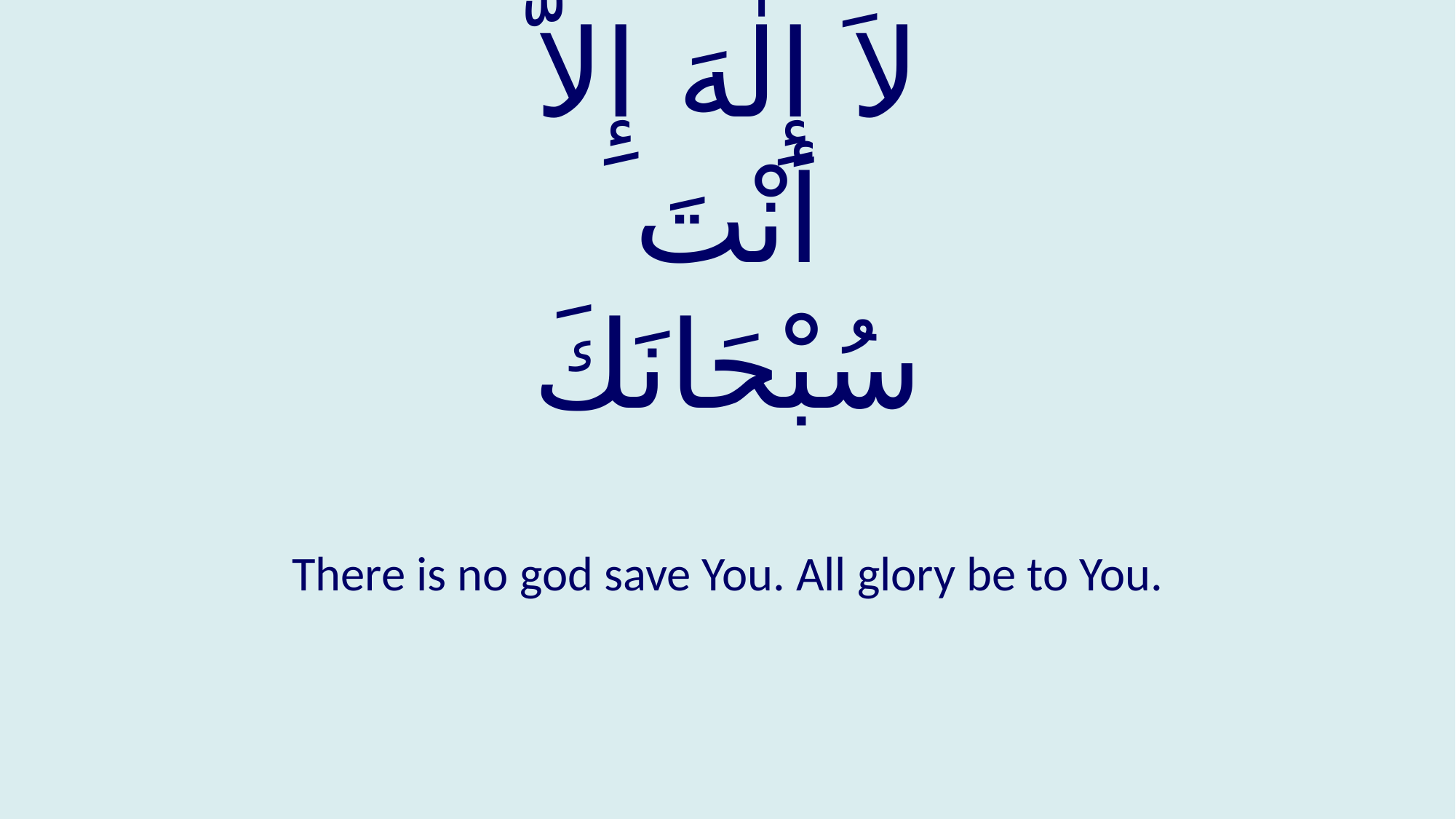

# لاَ إِلٰهَ إِلاَّ أنْتَ سُبْحَانَكَ
There is no god save You. All glory be to You.